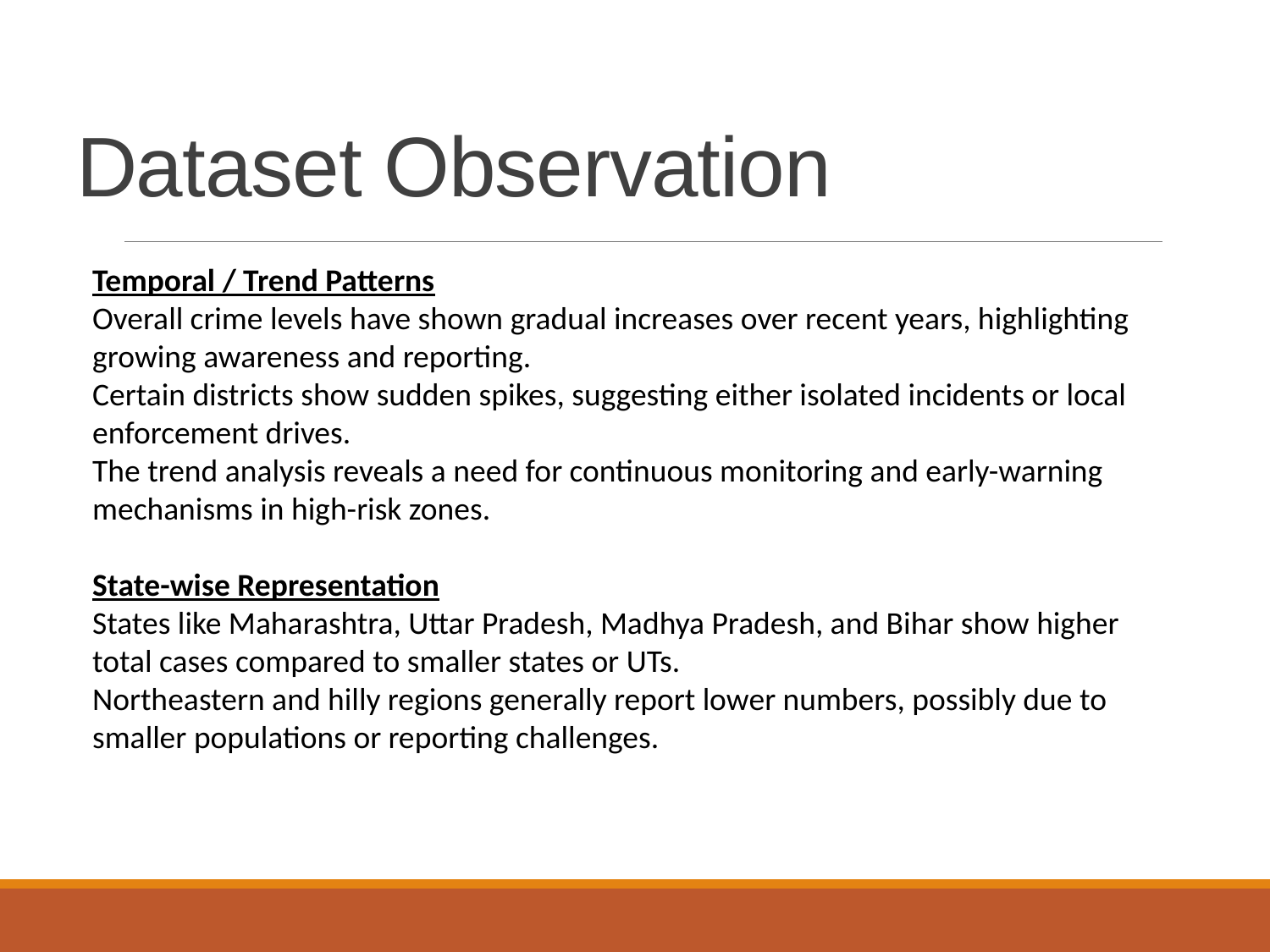

# Dataset Observation
Temporal / Trend Patterns
Overall crime levels have shown gradual increases over recent years, highlighting growing awareness and reporting.
Certain districts show sudden spikes, suggesting either isolated incidents or local enforcement drives.
The trend analysis reveals a need for continuous monitoring and early-warning mechanisms in high-risk zones.

State-wise Representation
States like Maharashtra, Uttar Pradesh, Madhya Pradesh, and Bihar show higher total cases compared to smaller states or UTs.
Northeastern and hilly regions generally report lower numbers, possibly due to smaller populations or reporting challenges.